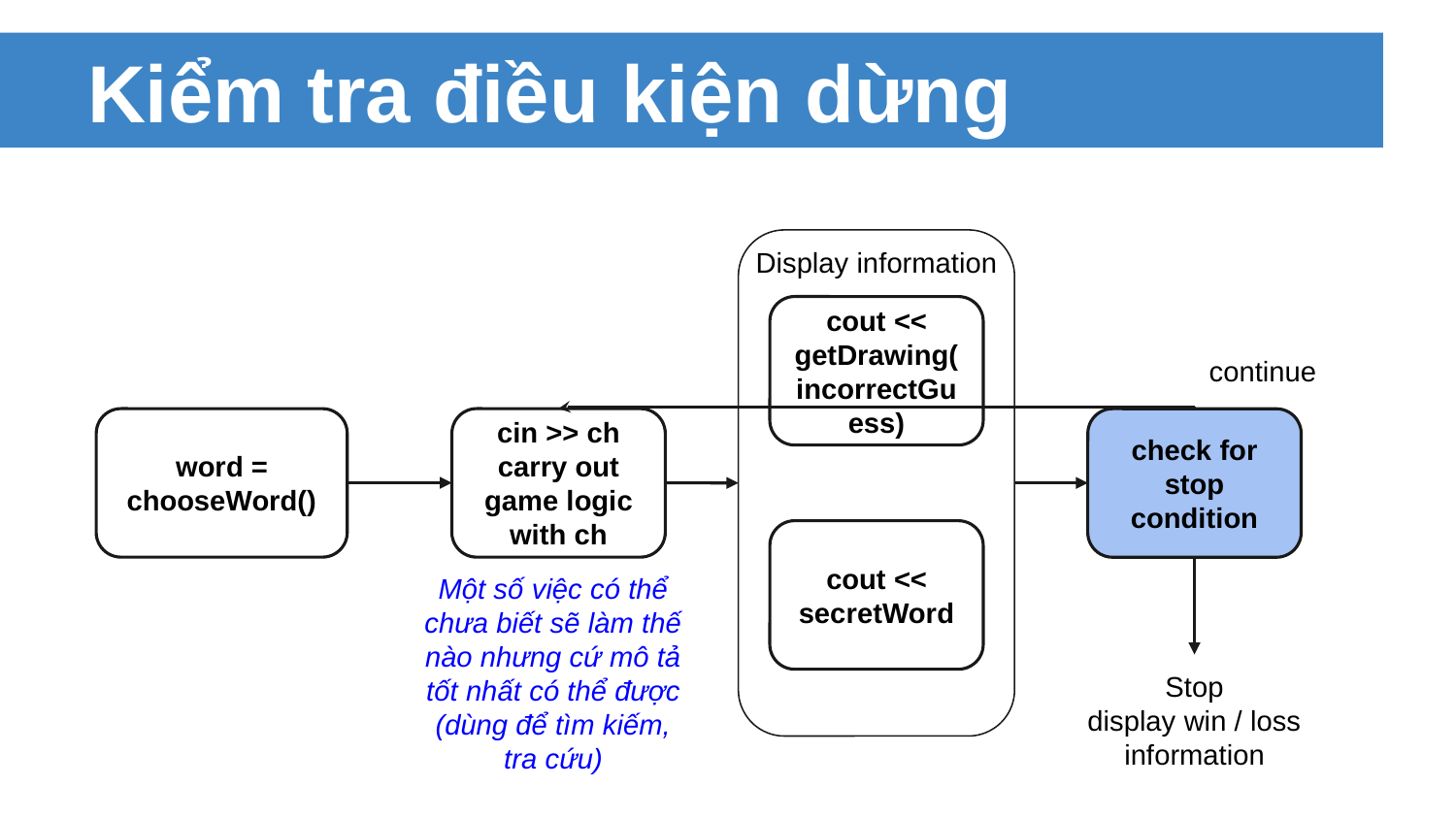

# Kiểm tra điều kiện dừng

Display information
cout << getDrawing(incorrectGuess)
continue
word = chooseWord()
cin >> ch
carry out game logic with ch
check for stop condition
cout << secretWord
Một số việc có thể chưa biết sẽ làm thế nào nhưng cứ mô tả tốt nhất có thể được (dùng để tìm kiếm, tra cứu)
Stop
display win / loss
information